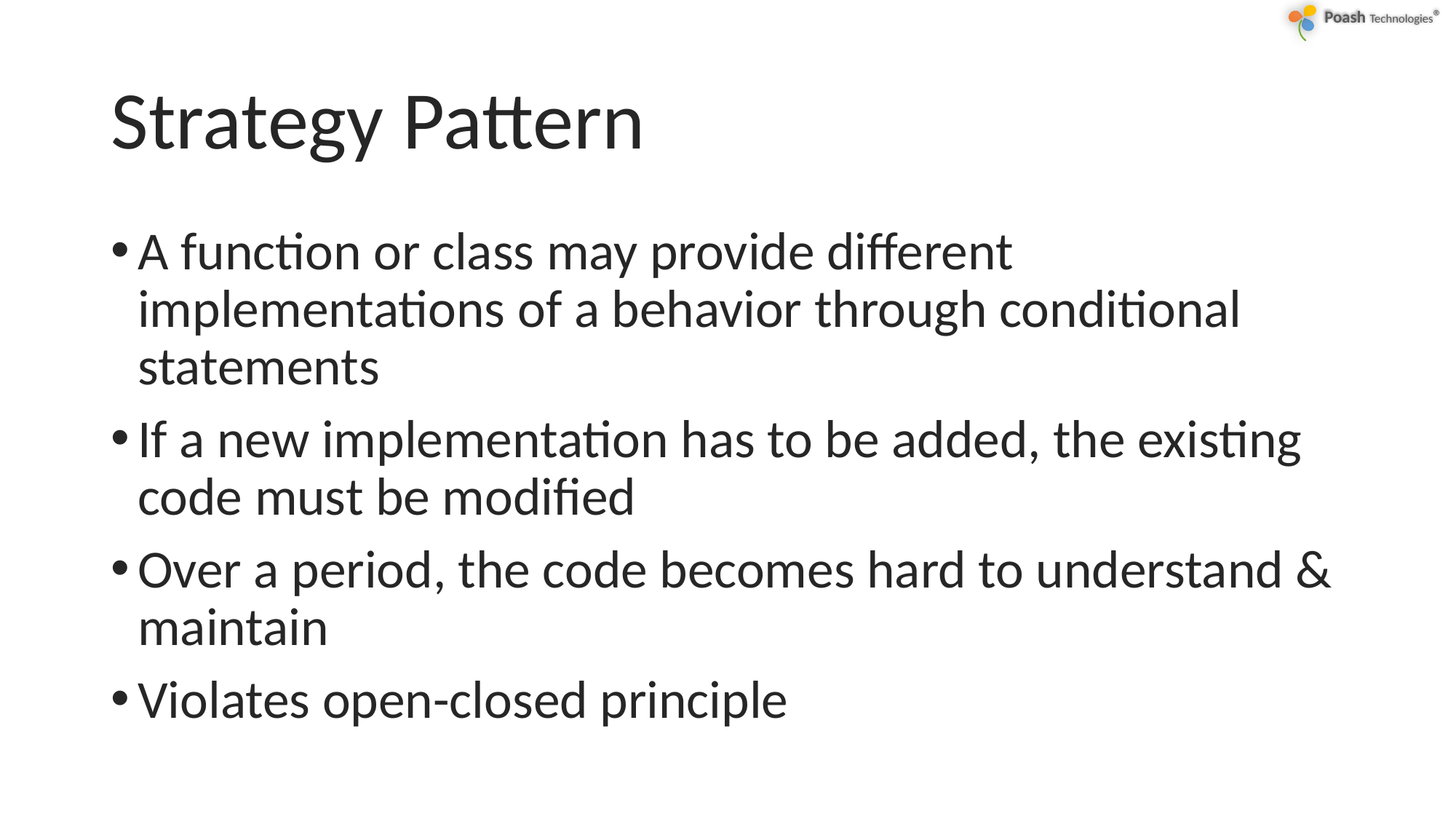

# Strategy Pattern
A function or class may provide different implementations of a behavior through conditional statements
If a new implementation has to be added, the existing code must be modified
Over a period, the code becomes hard to understand & maintain
Violates open-closed principle